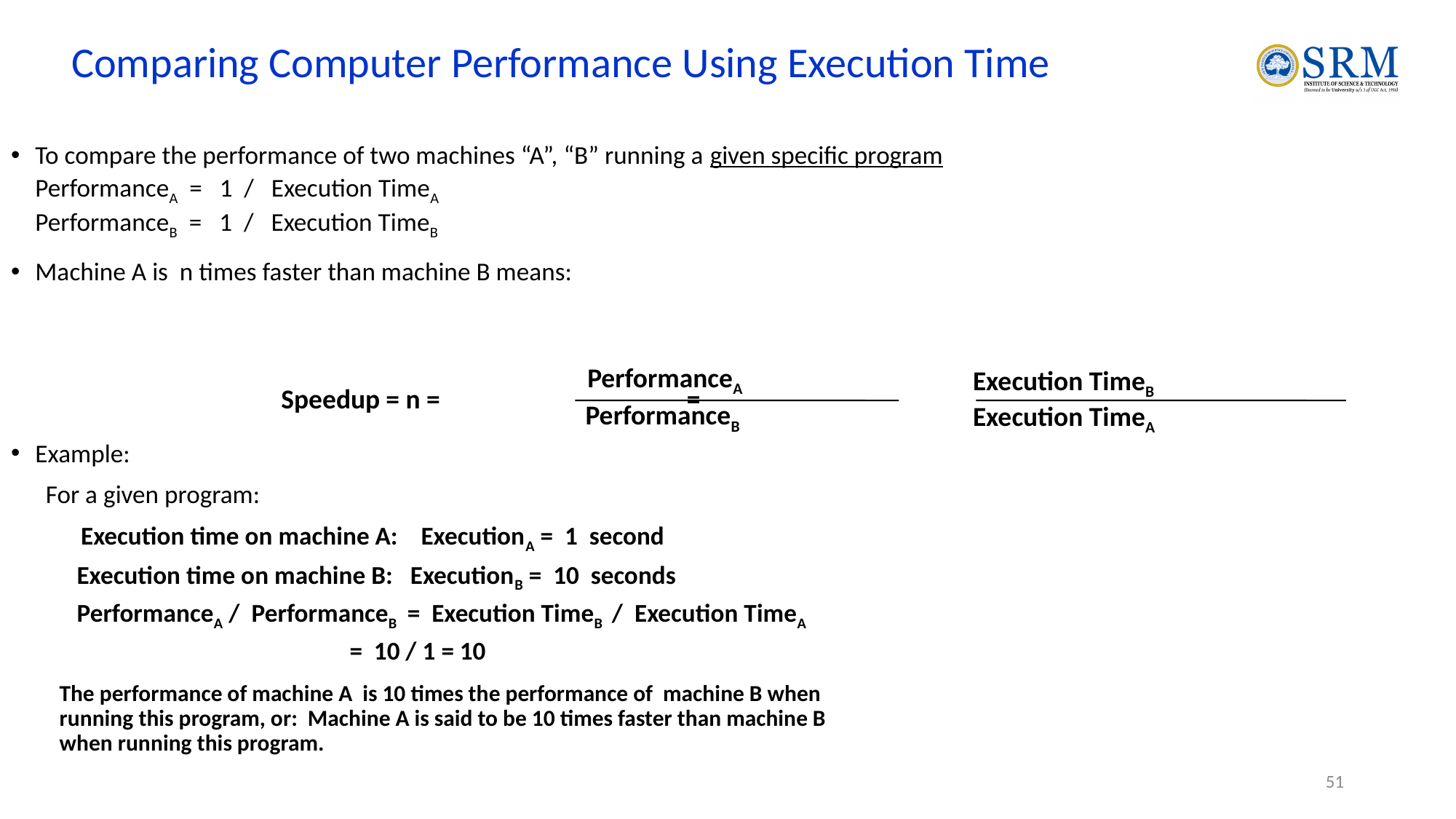

# Comparing Computer Performance Using Execution Time
To compare the performance of two machines “A”, “B” running a given specific program
			PerformanceA  =   1  /   Execution TimeA
			PerformanceB  =   1  /   Execution TimeB

Machine A is  n times faster than machine B means:

Example:
      For a given program:
   Execution time on machine A:    ExecutionA =  1  second
   Execution time on machine B:   ExecutionB =  10  seconds
   PerformanceA /  PerformanceB   =  Execution TimeB  /  Execution TimeA
                                                                                    =  10 / 1 = 10

The performance of machine A  is 10 times the performance of  machine B when
running this program, or:  Machine A is said to be 10 times faster than machine B
when running this program.

PerformanceA
Execution TimeB
Speedup = n =                                        =
PerformanceB
Execution TimeA

51